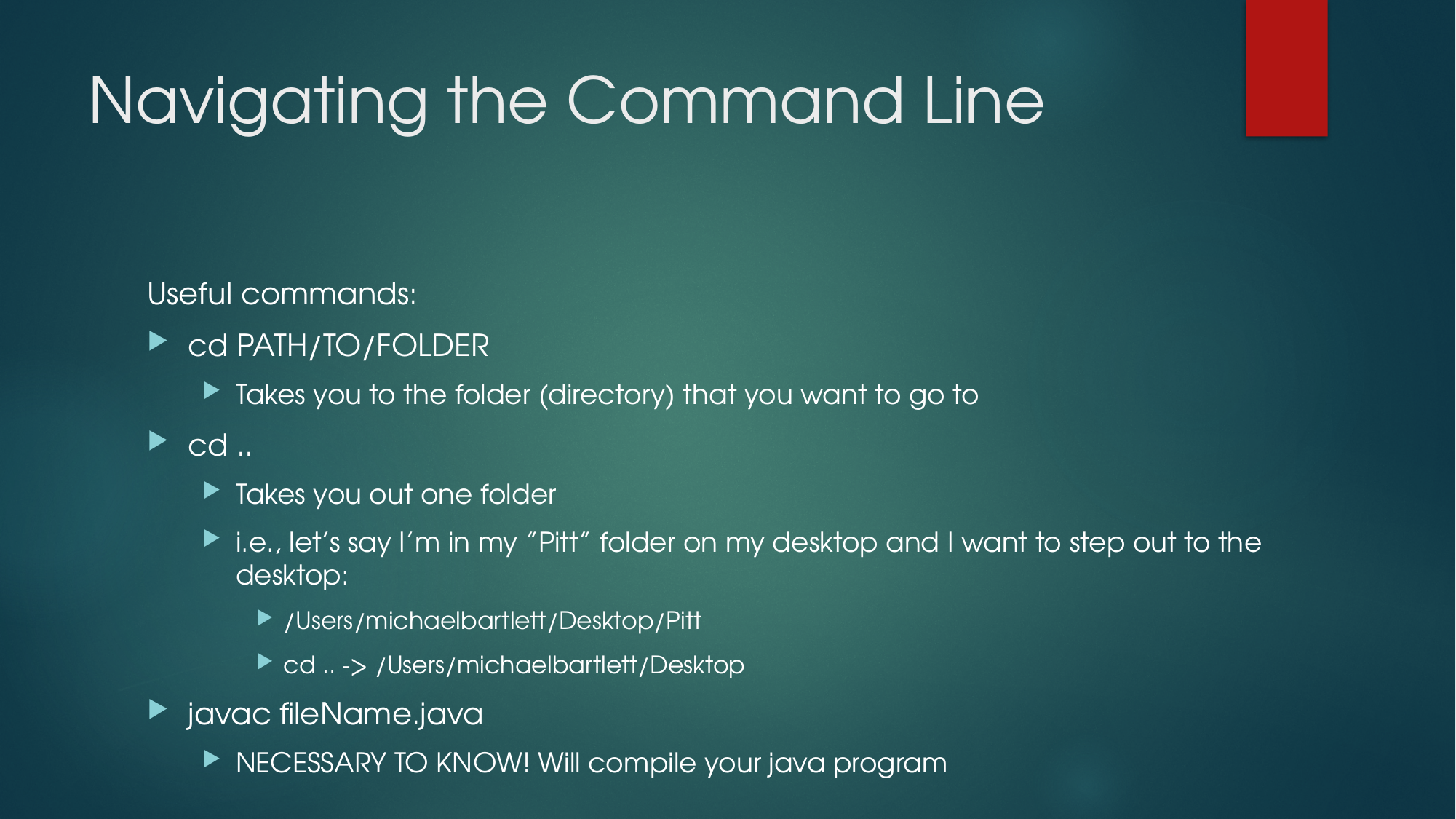

# Navigating the Command Line
Useful commands:
cd PATH/TO/FOLDER
Takes you to the folder (directory) that you want to go to
cd ..
Takes you out one folder
i.e., let’s say I’m in my ”Pitt” folder on my desktop and I want to step out to the desktop:
/Users/michaelbartlett/Desktop/Pitt
cd .. -> /Users/michaelbartlett/Desktop
javac fileName.java
NECESSARY TO KNOW! Will compile your java program